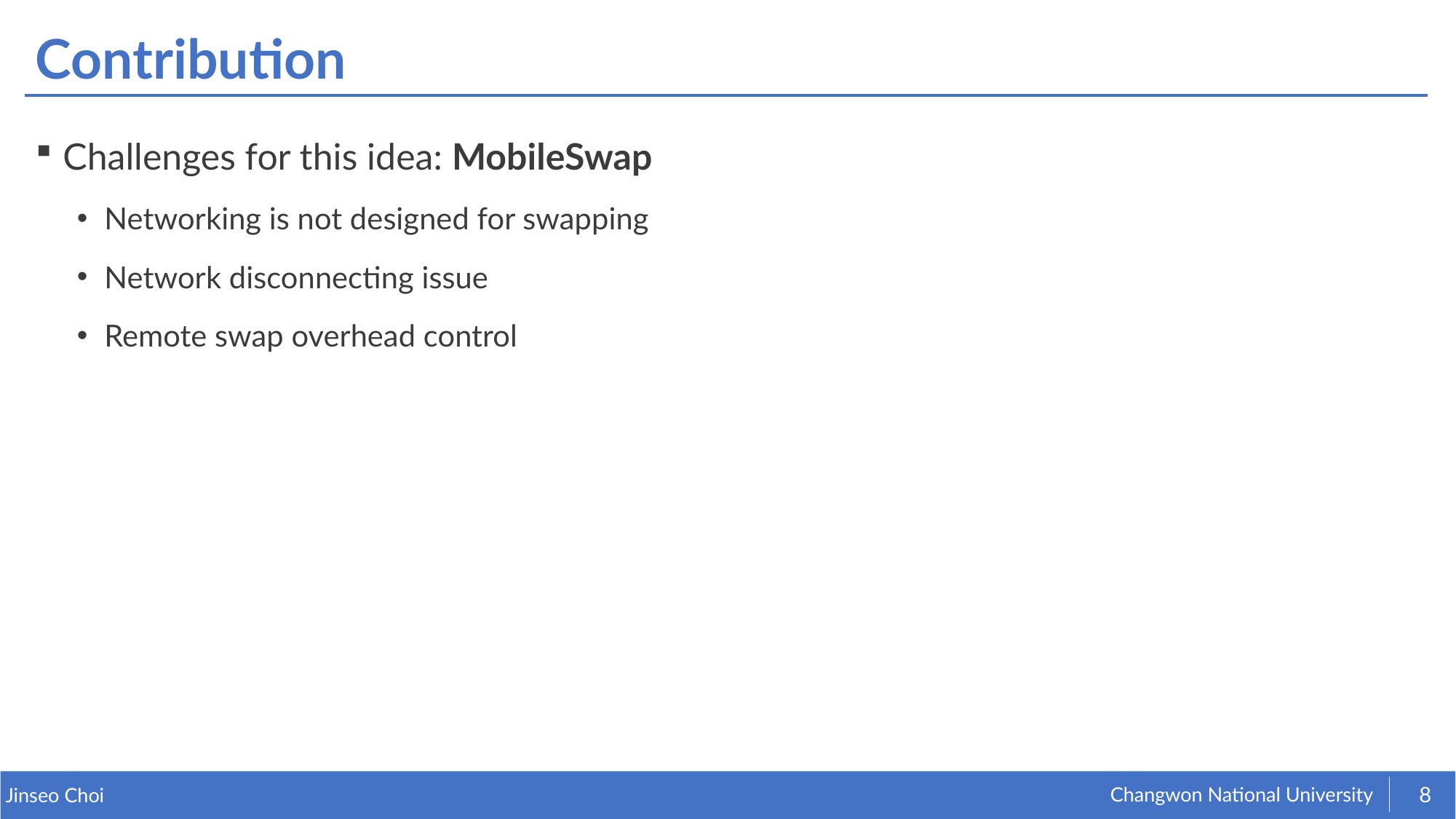

# Contribution
Challenges for this idea: MobileSwap
Networking is not designed for swapping
Network disconnecting issue
Remote swap overhead control

8